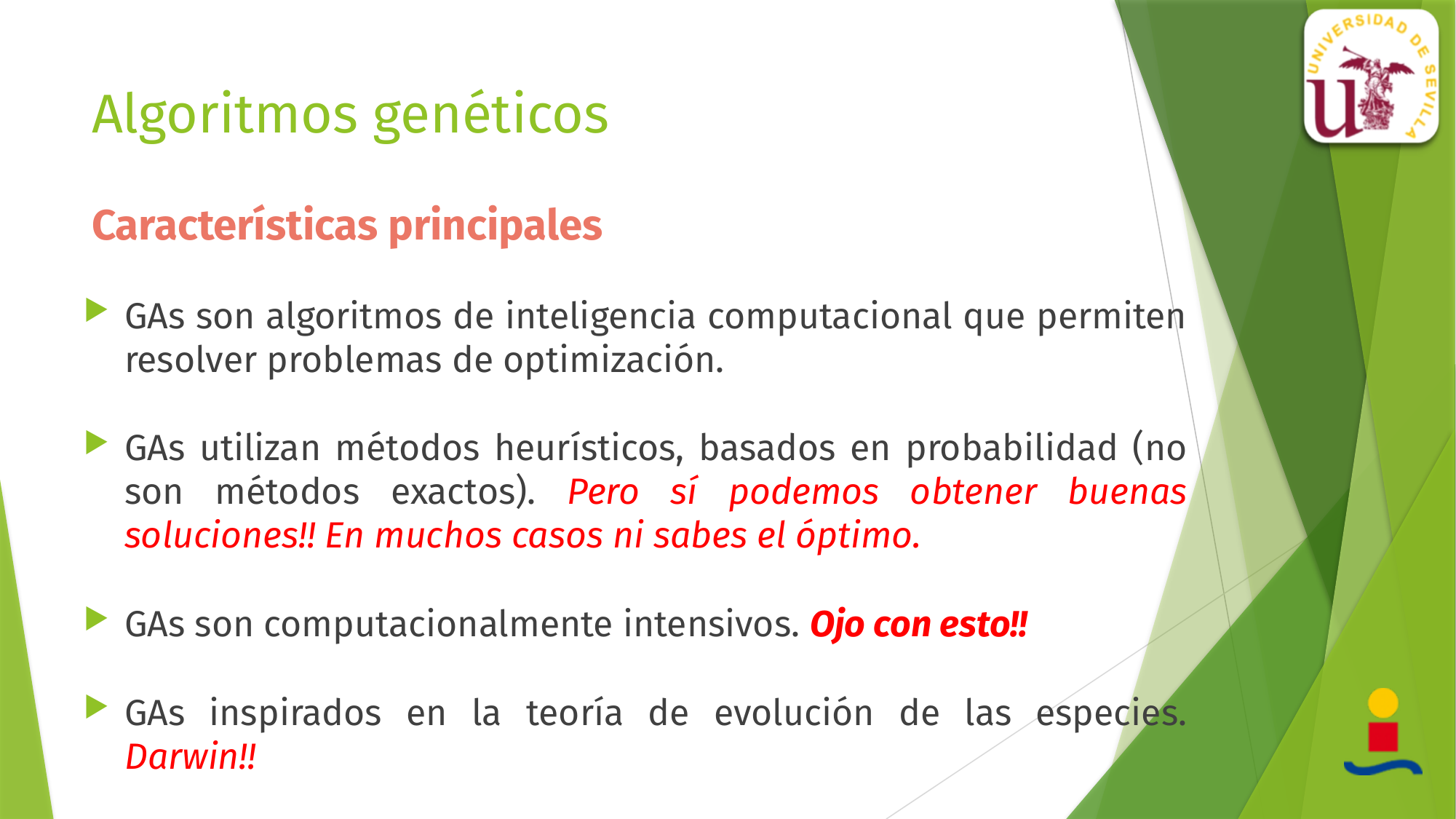

# Algoritmos genéticos
Características principales
GAs son algoritmos de inteligencia computacional que permiten resolver problemas de optimización.

GAs utilizan métodos heurísticos, basados en probabilidad (no son métodos exactos). Pero sí podemos obtener buenas soluciones!! En muchos casos ni sabes el óptimo.

GAs son computacionalmente intensivos. Ojo con esto!!

GAs inspirados en la teoría de evolución de las especies. Darwin!!